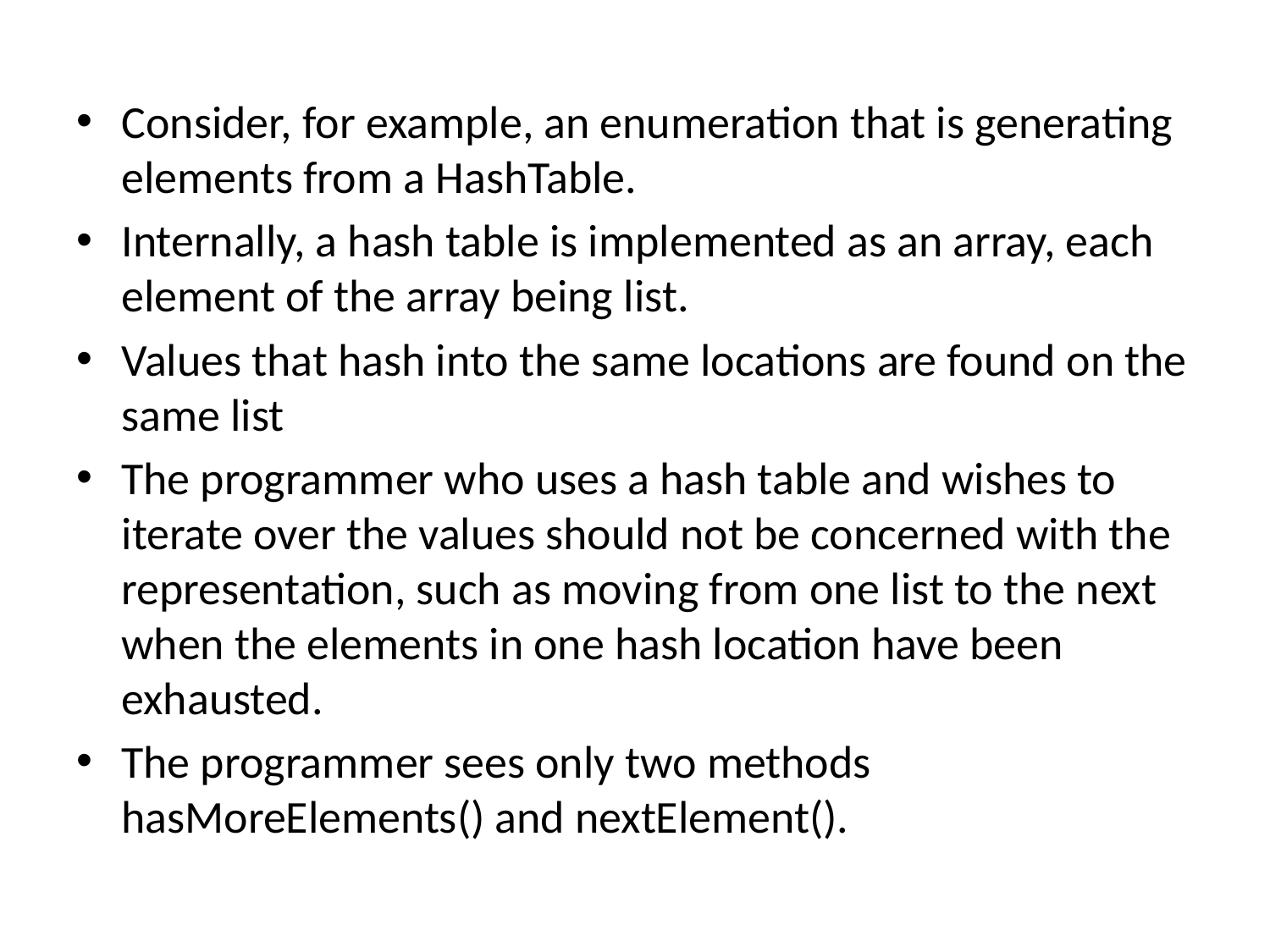

Consider, for example, an enumeration that is generating elements from a HashTable.
Internally, a hash table is implemented as an array, each element of the array being list.
Values that hash into the same locations are found on the same list
The programmer who uses a hash table and wishes to iterate over the values should not be concerned with the representation, such as moving from one list to the next when the elements in one hash location have been exhausted.
The programmer sees only two methods hasMoreElements() and nextElement().